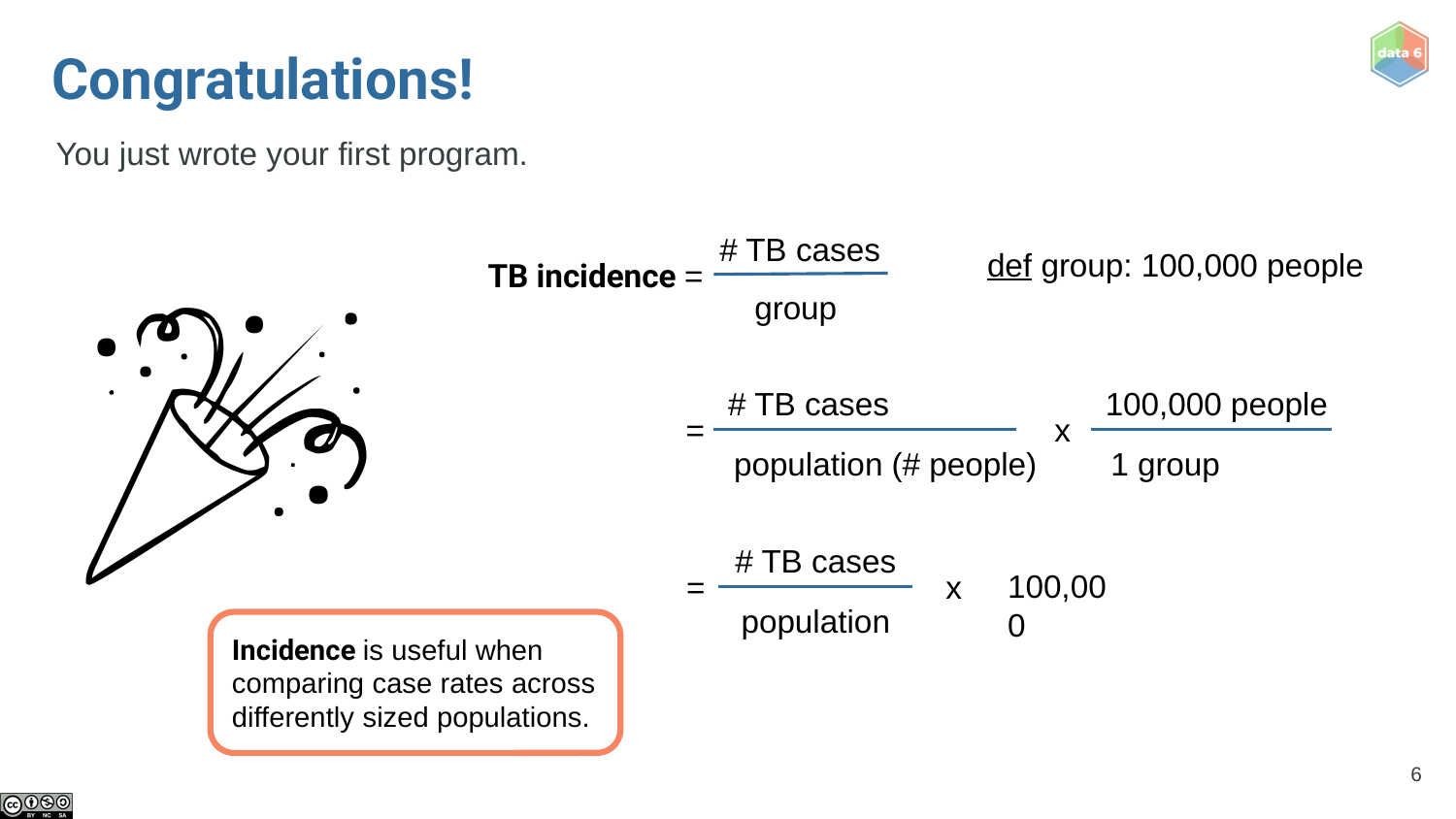

# Congratulations!
You just wrote your first program.
🎉
# TB cases
def group: 100,000 people
TB incidence =
group
100,000 people
# TB cases
=
x
1 group
population (# people)
# TB cases
100,000
=
x
population
Incidence is useful when comparing case rates across differently sized populations.
6